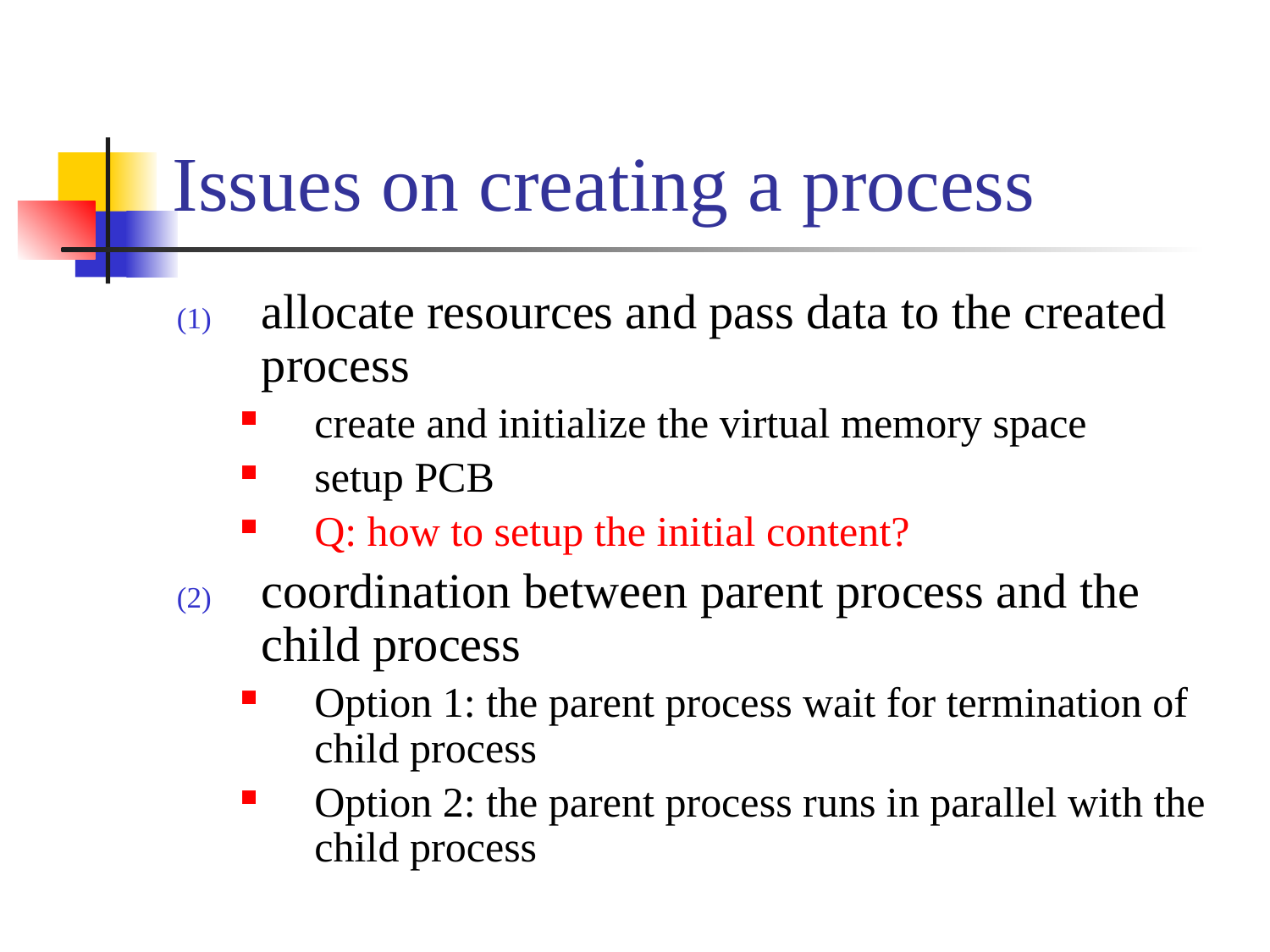

# Issues on creating a process
allocate resources and pass data to the created process
create and initialize the virtual memory space
setup PCB
Q: how to setup the initial content?
coordination between parent process and the child process
Option 1: the parent process wait for termination of child process
Option 2: the parent process runs in parallel with the child process